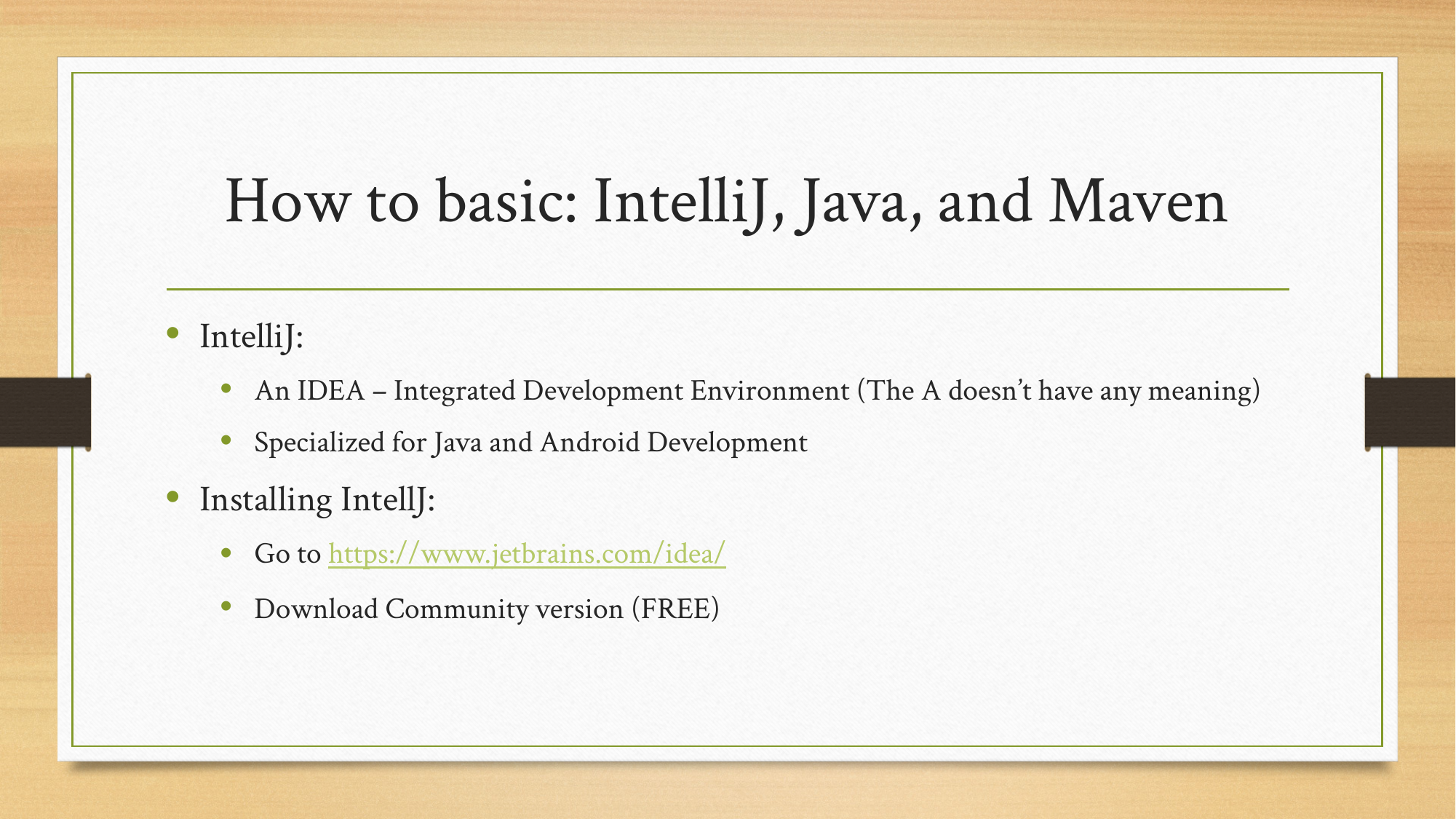

# How to basic: IntelliJ, Java, and Maven
IntelliJ:
An IDEA – Integrated Development Environment (The A doesn’t have any meaning)
Specialized for Java and Android Development
Installing IntellJ:
Go to https://www.jetbrains.com/idea/
Download Community version (FREE)